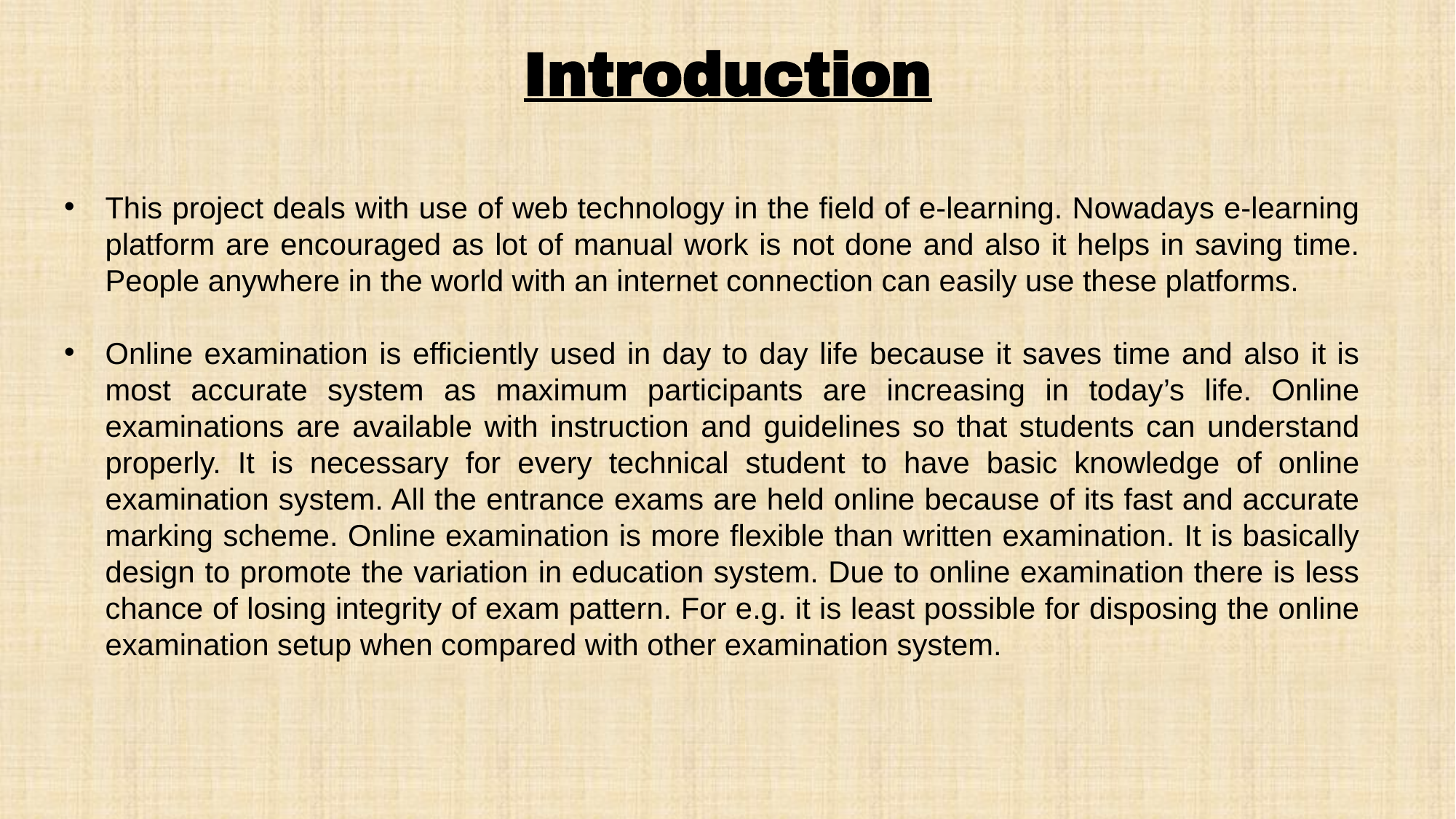

Introduction
This project deals with use of web technology in the field of e-learning. Nowadays e-learning platform are encouraged as lot of manual work is not done and also it helps in saving time. People anywhere in the world with an internet connection can easily use these platforms.

Online examination is efficiently used in day to day life because it saves time and also it is most accurate system as maximum participants are increasing in today’s life. Online examinations are available with instruction and guidelines so that students can understand properly. It is necessary for every technical student to have basic knowledge of online examination system. All the entrance exams are held online because of its fast and accurate marking scheme. Online examination is more flexible than written examination. It is basically design to promote the variation in education system. Due to online examination there is less chance of losing integrity of exam pattern. For e.g. it is least possible for disposing the online examination setup when compared with other examination system.